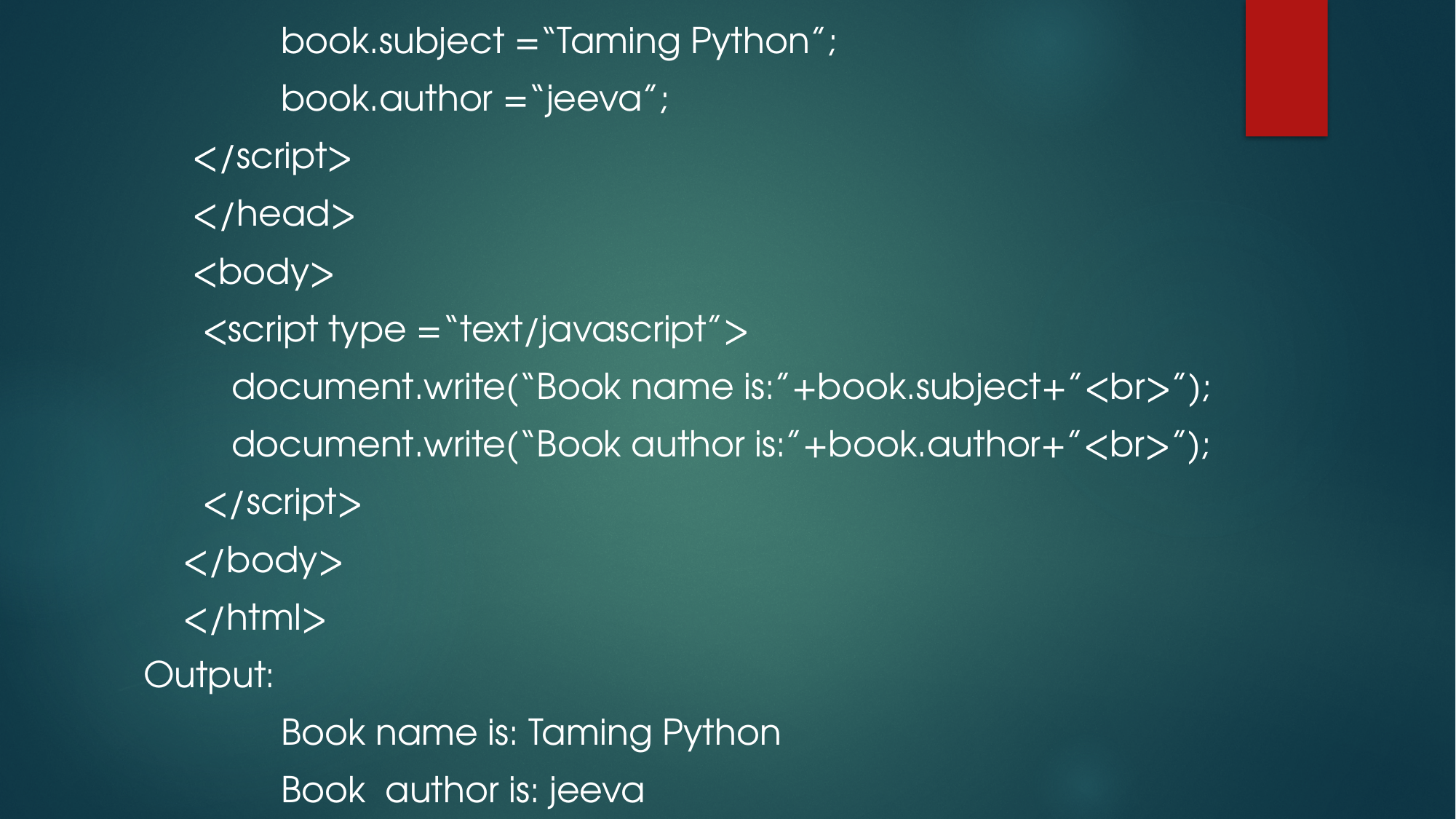

book.subject =“Taming Python”;
              book.author =“jeeva”;
     </script>
     </head>
     <body>
      <script type =“text/javascript”>
         document.write(“Book name is:”+book.subject+”<br>”);
         document.write(“Book author is:”+book.author+”<br>”);
      </script>
    </body>
    </html>
Output:
              Book name is: Taming Python
              Book  author is: jeeva